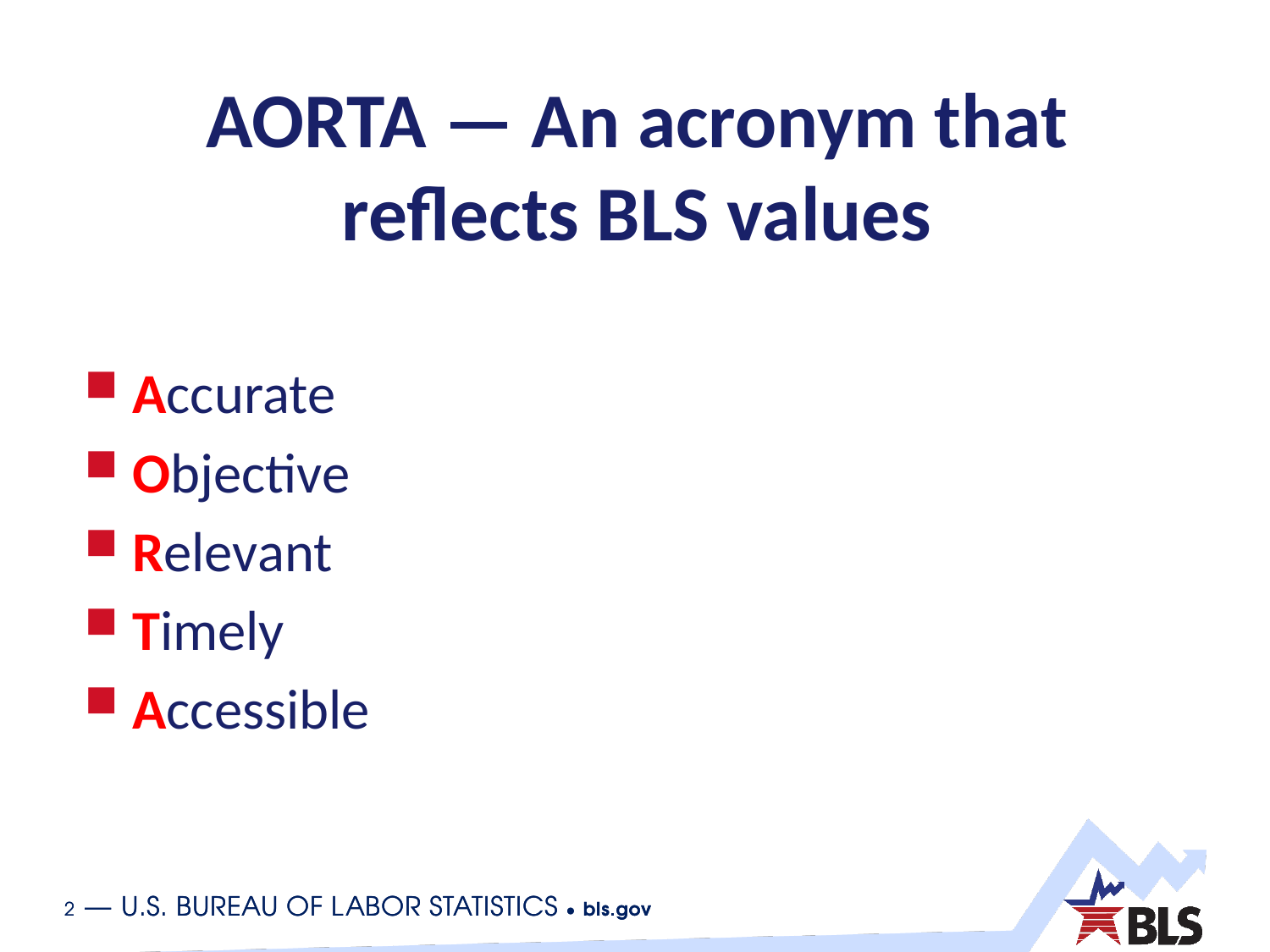

# AORTA — An acronym that reflects BLS values
Accurate
Objective
Relevant
Timely
Accessible